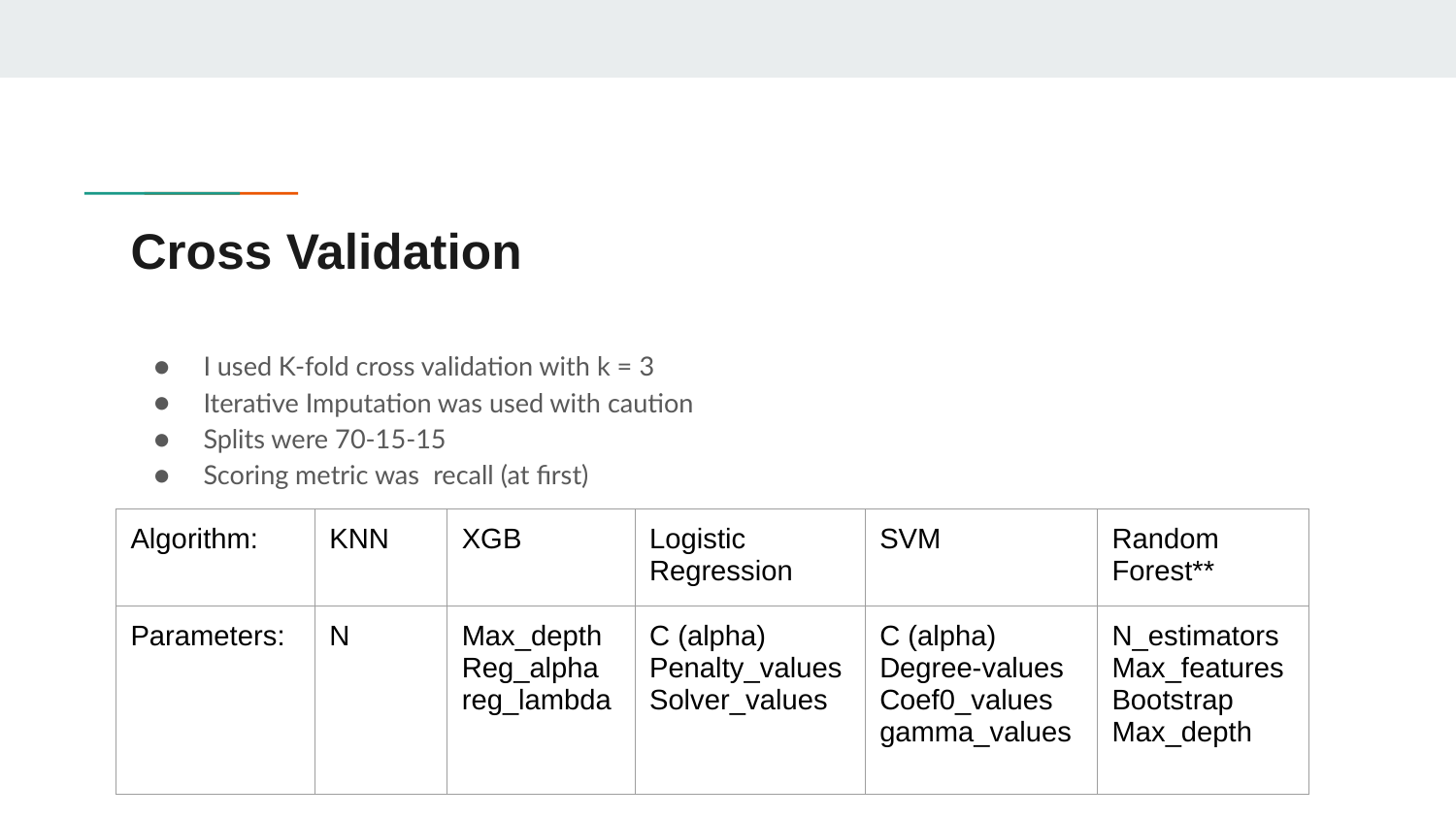

# Cross Validation
I used K-fold cross validation with k = 3
Iterative Imputation was used with caution
Splits were 70-15-15
Scoring metric was  recall (at first)

| Algorithm: | KNN | XGB | Logistic Regression | SVM | Random Forest\*\* |
| --- | --- | --- | --- | --- | --- |
| Parameters: | N | Max\_depth Reg\_alpha reg\_lambda | C (alpha) Penalty\_values Solver\_values | C (alpha) Degree-values Coef0\_values gamma\_values | N\_estimators Max\_features Bootstrap Max\_depth |